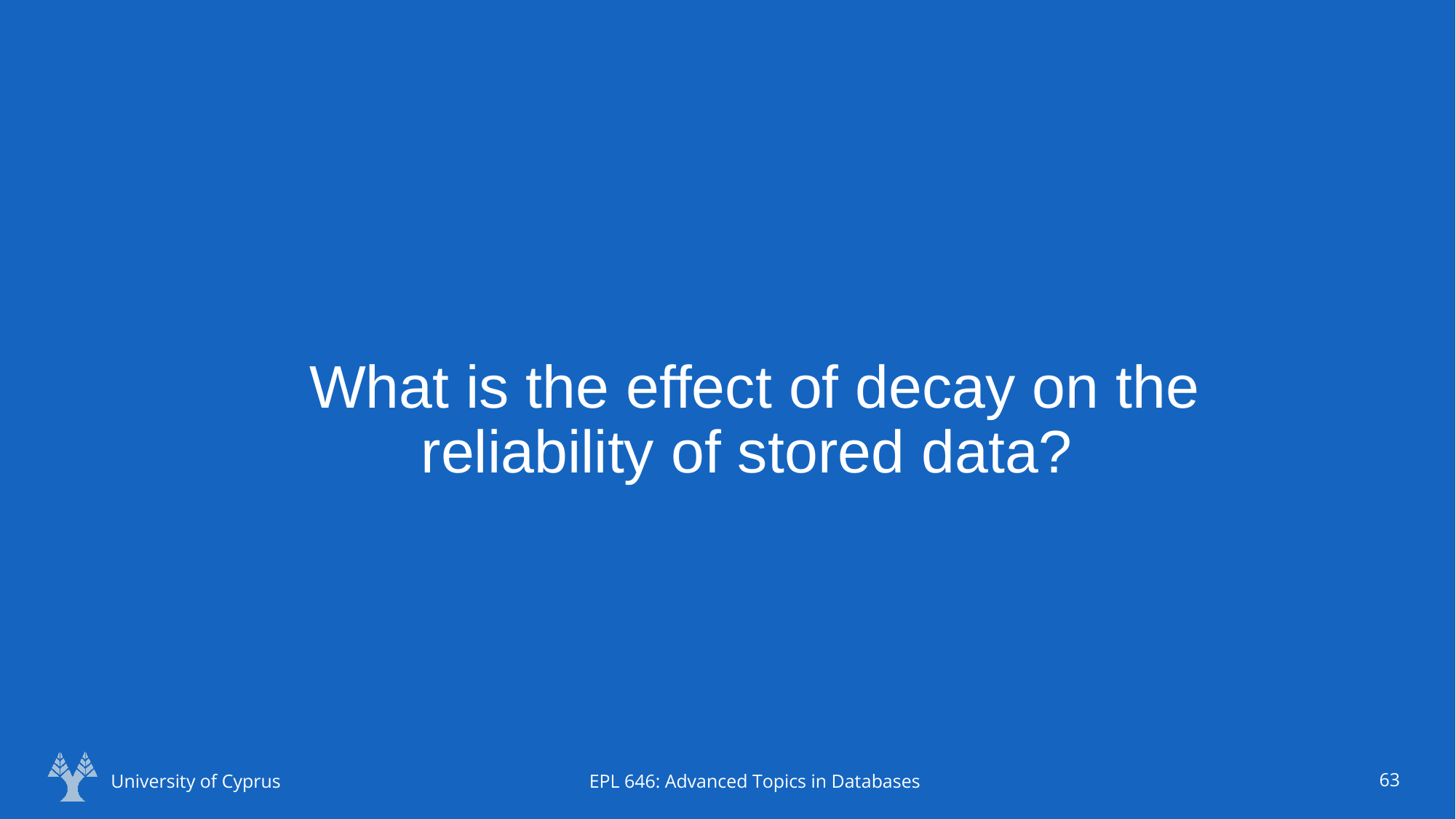

# What is the effect of decay on the reliability of stored data?
University of Cyprus
EPL 646: Advanced Topics in Databases
63